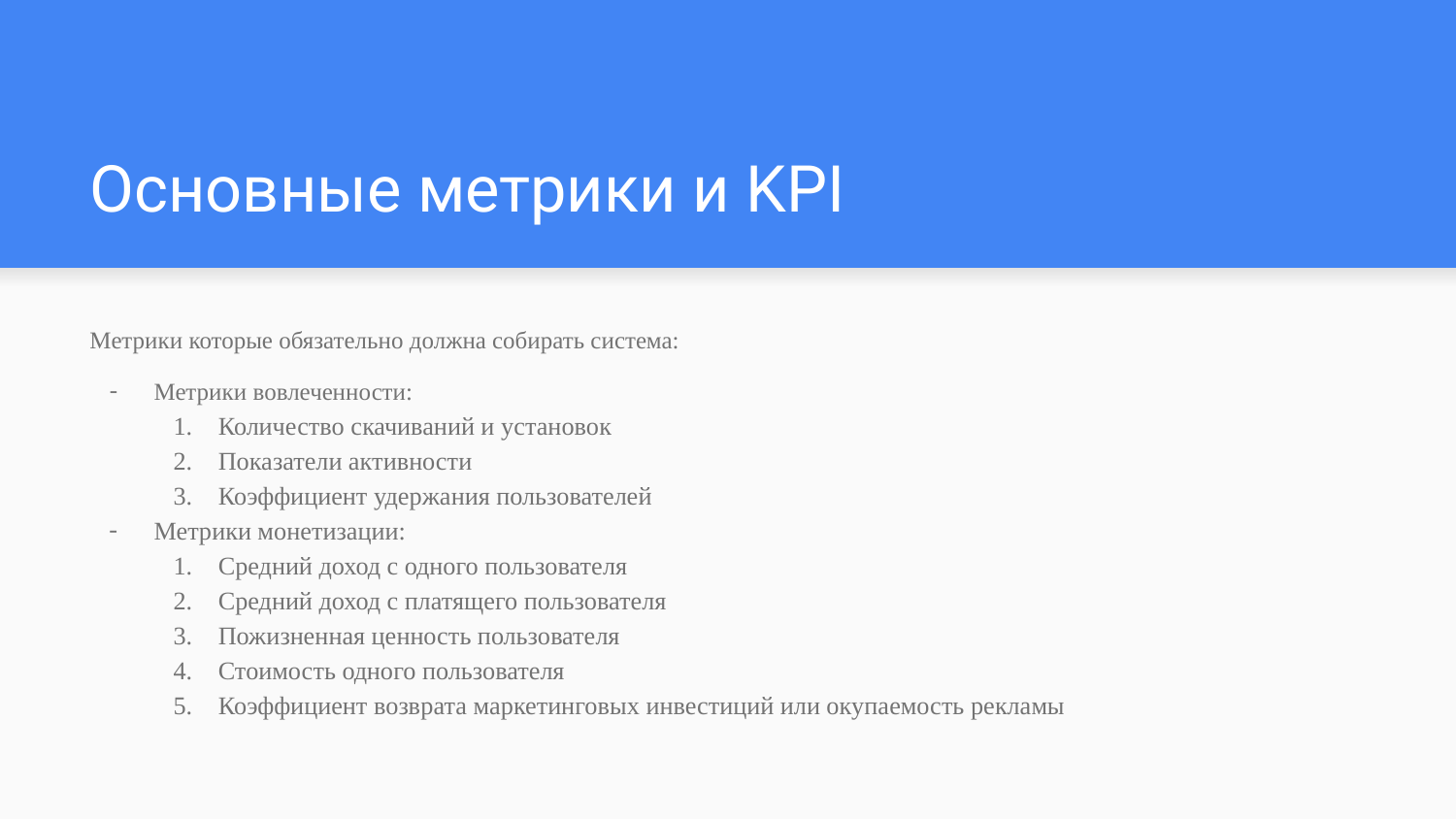

# Основные метрики и KPI
Метрики которые обязательно должна собирать система:
Метрики вовлеченности:
Количество скачиваний и установок
Показатели активности
Коэффициент удержания пользователей
Метрики монетизации:
Средний доход с одного пользователя
Средний доход с платящего пользователя
Пожизненная ценность пользователя
Стоимость одного пользователя
Коэффициент возврата маркетинговых инвестиций или окупаемость рекламы